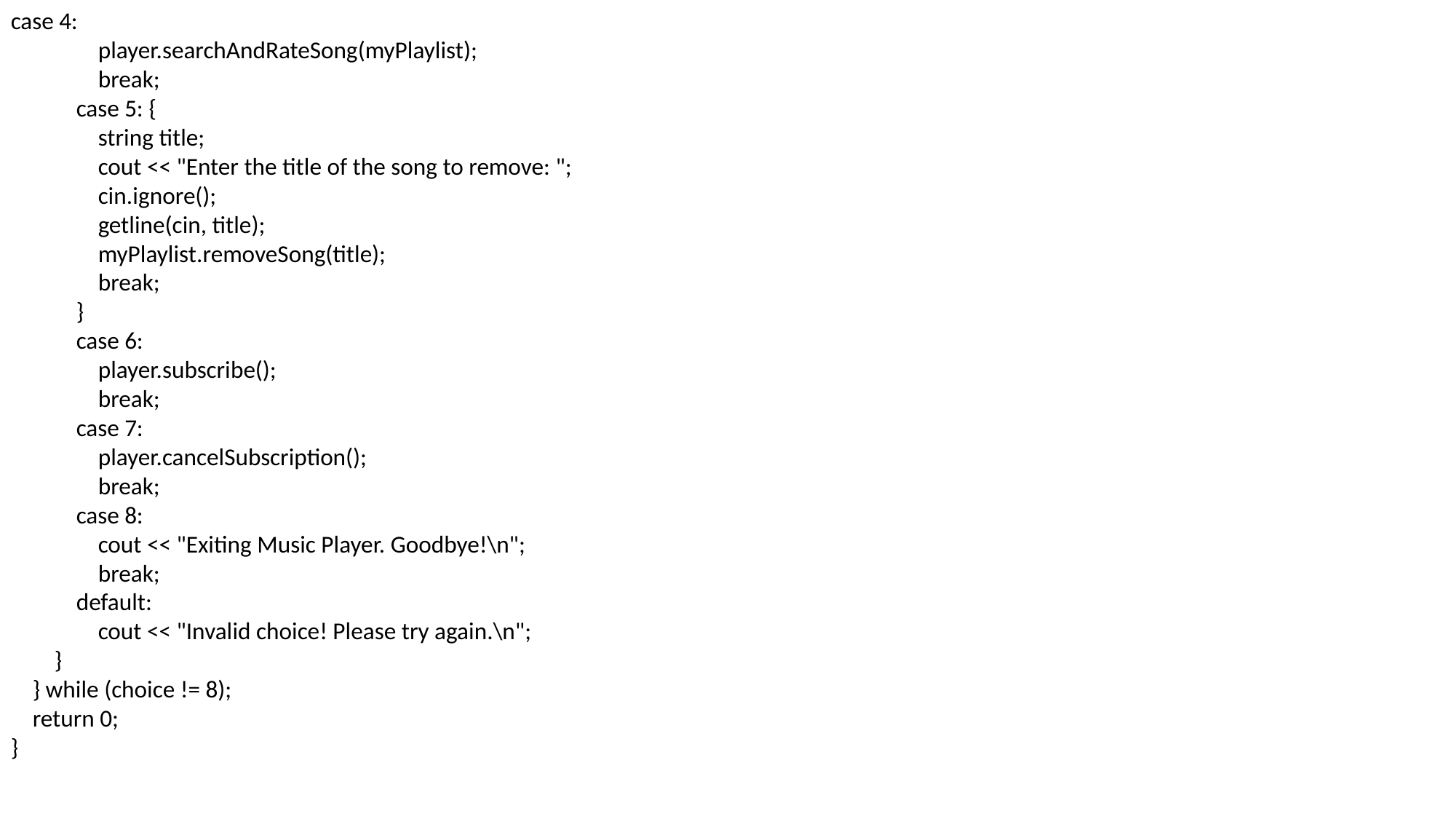

case 4:
                player.searchAndRateSong(myPlaylist);
                break;
            case 5: {
                string title;
                cout << "Enter the title of the song to remove: ";
                cin.ignore();
                getline(cin, title);
                myPlaylist.removeSong(title);
                break;
            }
            case 6:
                player.subscribe();
                break;
            case 7:
                player.cancelSubscription();
                break;
            case 8:
                cout << "Exiting Music Player. Goodbye!\n";
                break;
            default:
                cout << "Invalid choice! Please try again.\n";
        }
    } while (choice != 8);
    return 0;
}